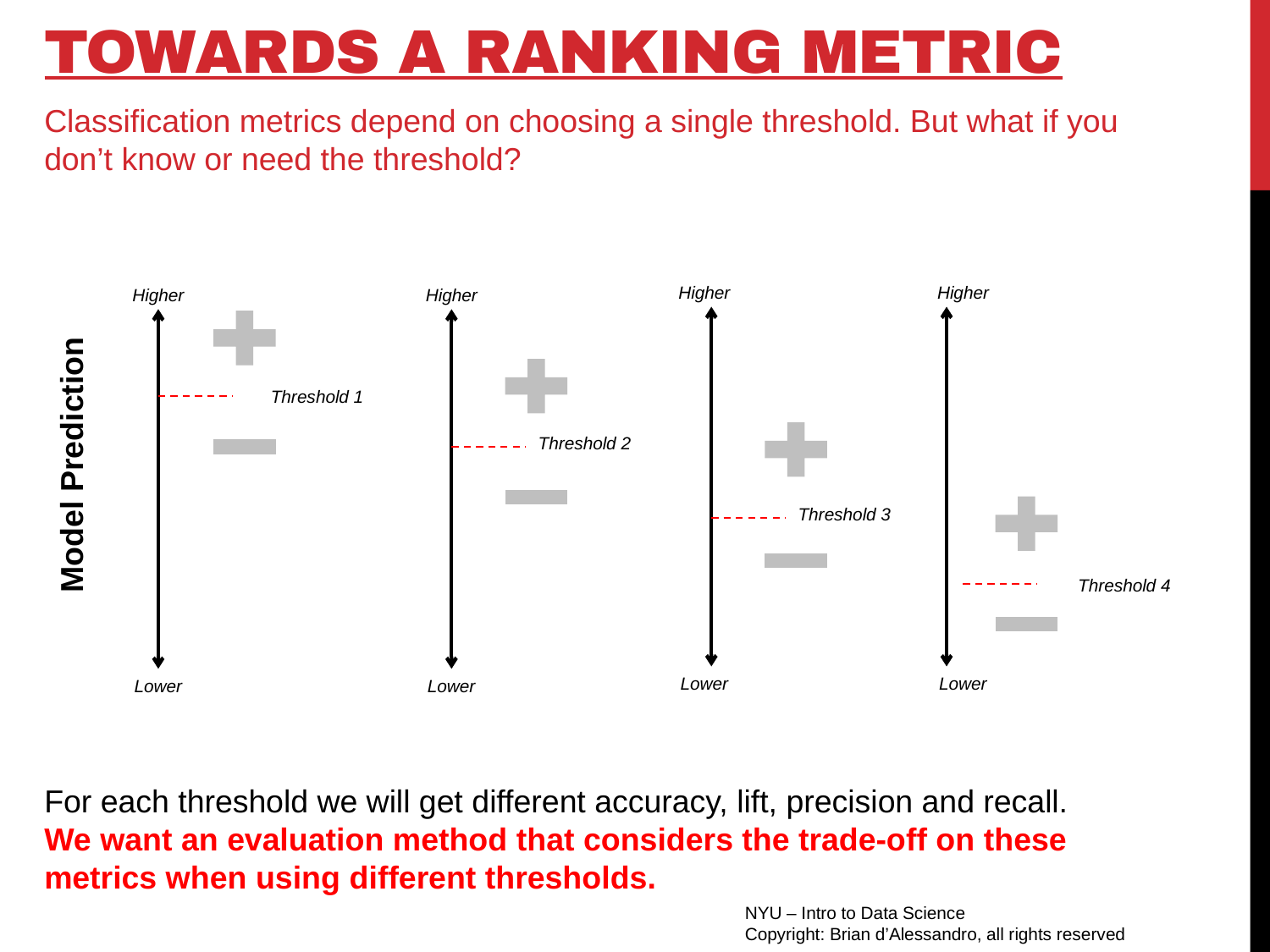

# Towards A Ranking Metric
Classification metrics depend on choosing a single threshold. But what if you don’t know or need the threshold?
Higher
Higher
Higher
Higher

Threshold 1

Model Prediction
Threshold 2

Threshold 3

Threshold 4

Lower
Lower
Lower
Lower
For each threshold we will get different accuracy, lift, precision and recall.
We want an evaluation method that considers the trade-off on these metrics when using different thresholds.